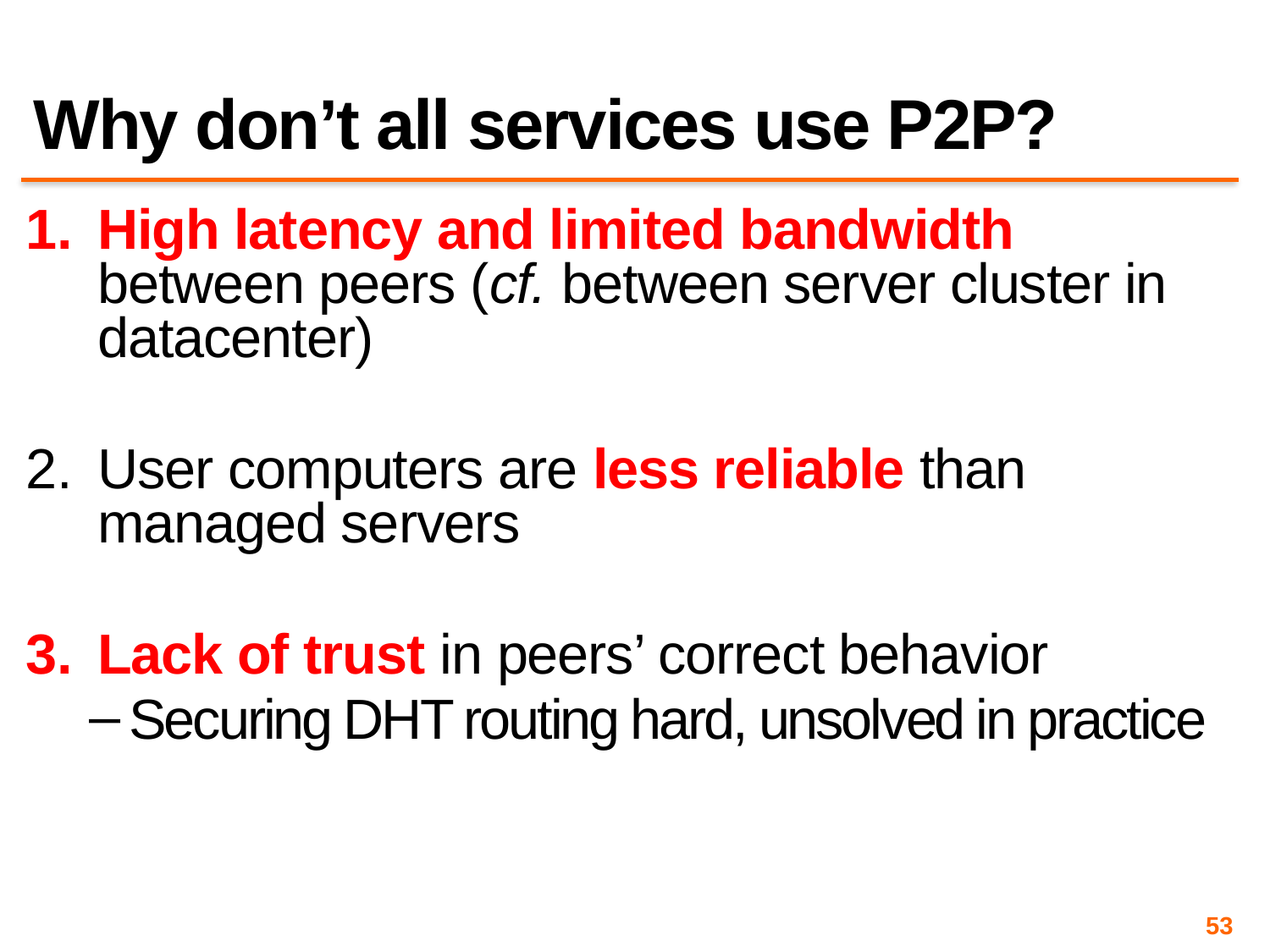

# Why don’t all services use P2P?
High latency and limited bandwidth between peers (cf. between server cluster in datacenter)

User computers are less reliable than managed servers

Lack of trust in peers’ correct behavior
Securing DHT routing hard, unsolved in practice

53